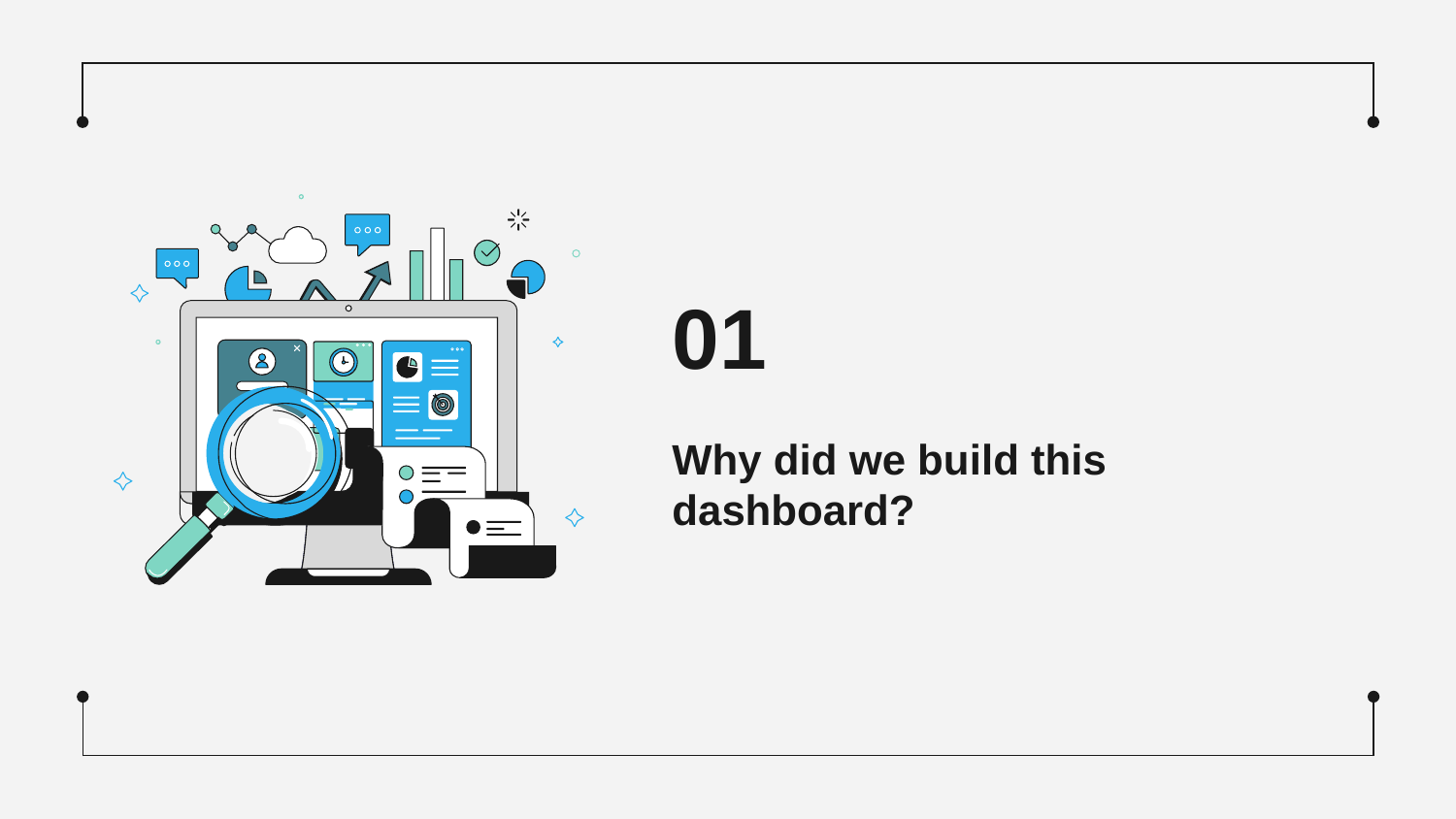

01
# Why did we build this dashboard?